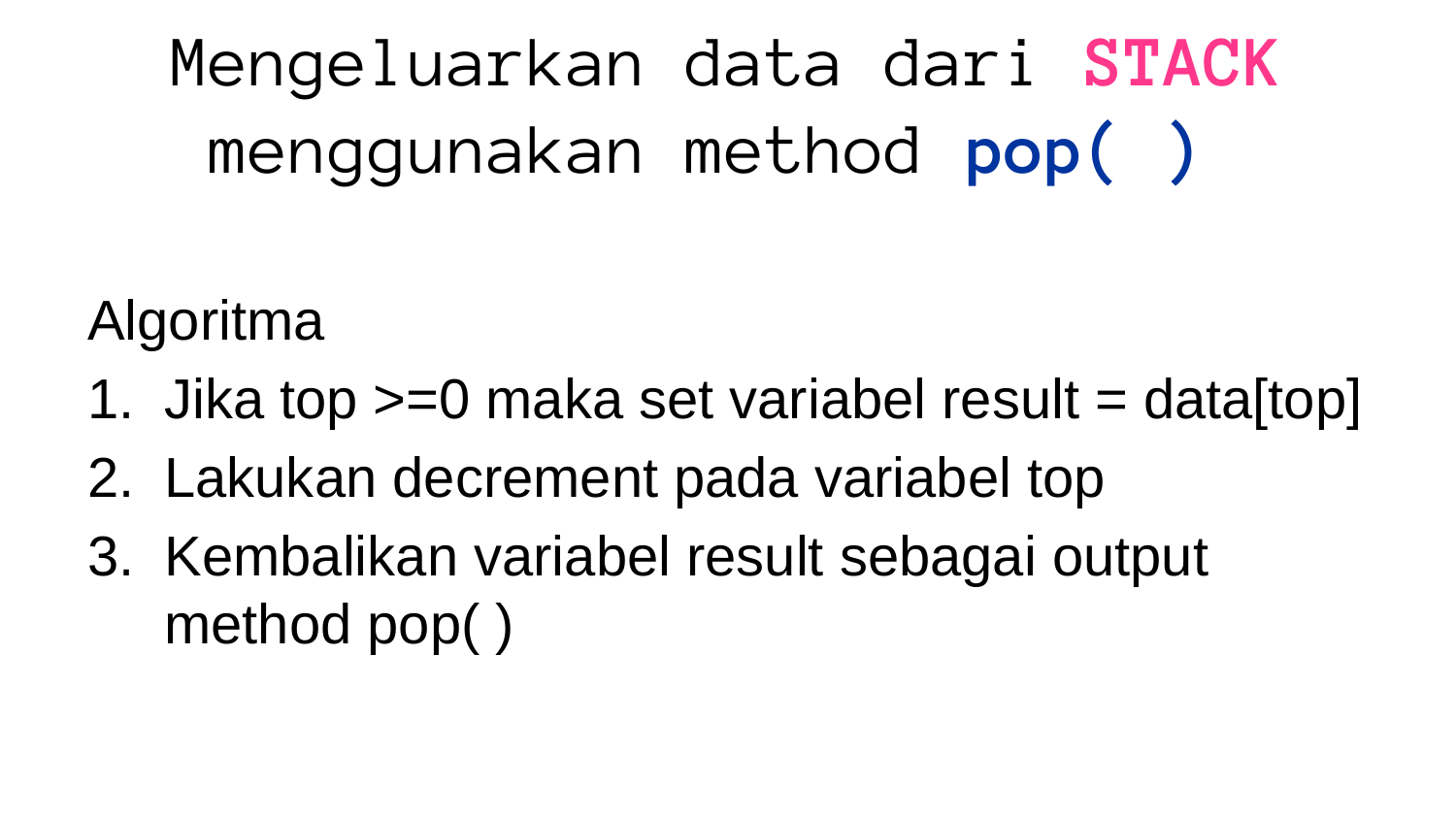

# Mengeluarkan data dari STACK menggunakan method pop( )
Algoritma
Jika top >=0 maka set variabel result = data[top]
Lakukan decrement pada variabel top
Kembalikan variabel result sebagai output method pop( )